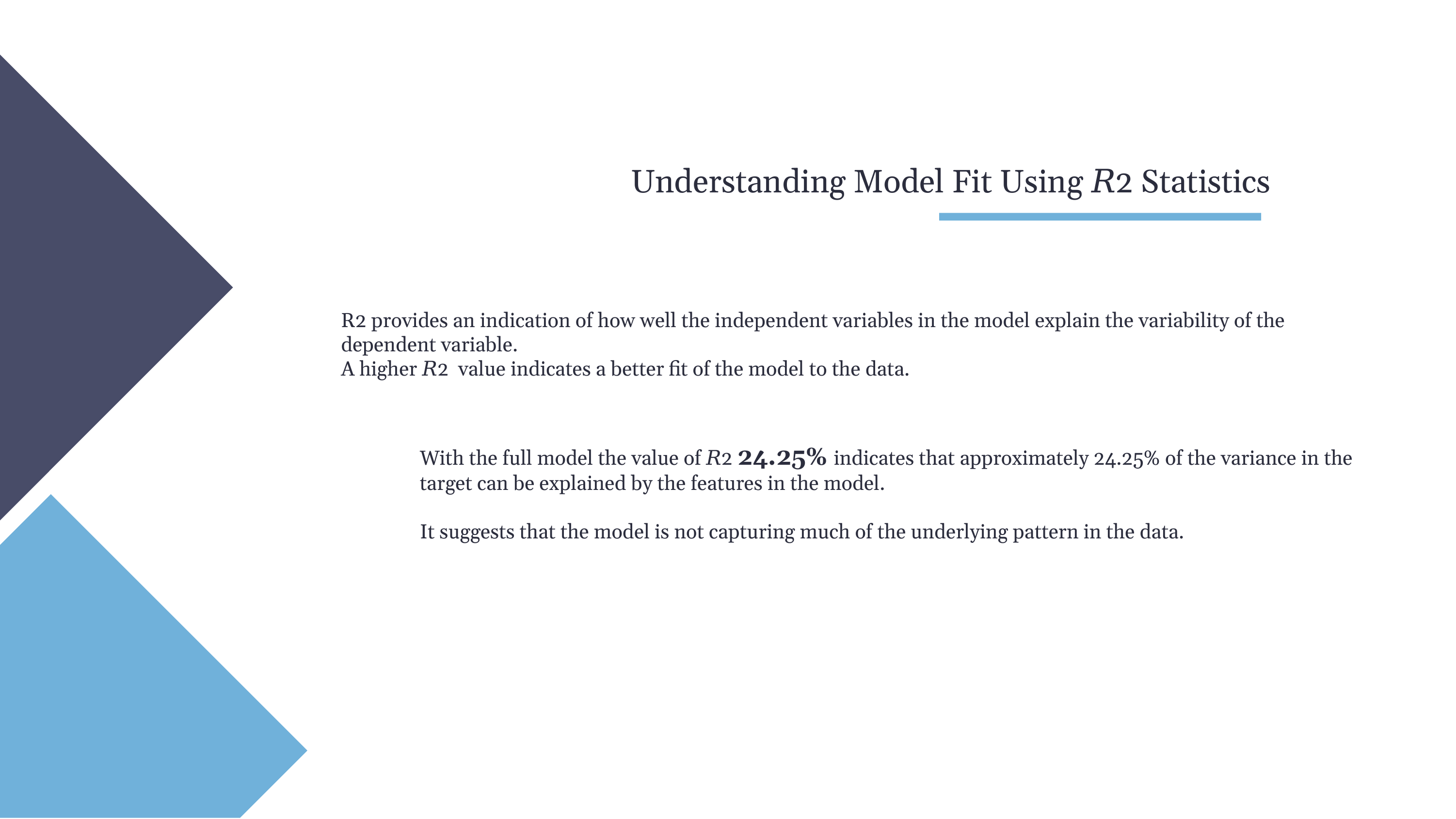

# Understanding Model Fit Using 𝑅2 Statistics

R2 provides an indication of how well the independent variables in the model explain the variability of the dependent variable.
A higher 𝑅2  value indicates a better fit of the model to the data.
With the full model the value of 𝑅2 24.25% indicates that approximately 24.25% of the variance in the target can be explained by the features in the model.

It suggests that the model is not capturing much of the underlying pattern in the data.